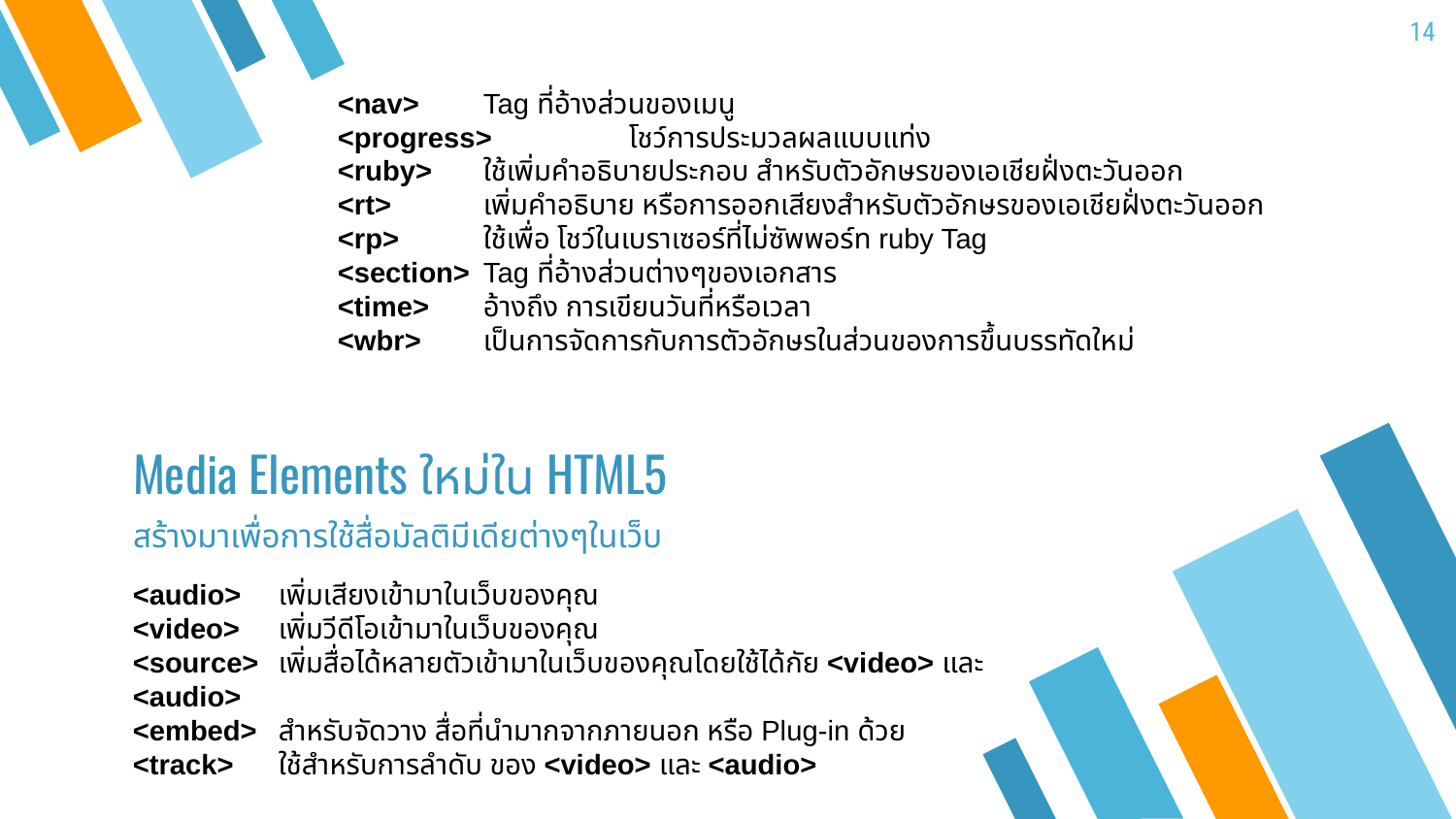

14
<nav>	Tag ที่อ้างส่วนของเมนู
<progress>	โชว์การประมวลผลแบบแท่ง
<ruby>	ใช้เพิ่มคำอธิบายประกอบ สำหรับตัวอักษรของเอเชียฝั่งตะวันออก
<rt>	เพิ่มคำอธิบาย หรือการออกเสียงสำหรับตัวอักษรของเอเชียฝั่งตะวันออก
<rp>	ใช้เพื่อ โชว์ในเบราเซอร์ที่ไม่ซัพพอร์ท ruby Tag
<section>	Tag ที่อ้างส่วนต่างๆของเอกสาร
<time>	อ้างถึง การเขียนวันที่หรือเวลา
<wbr>	เป็นการจัดการกับการตัวอักษรในส่วนของการขึ้นบรรทัดใหม่
Media Elements ใหม่ใน HTML5
สร้างมาเพื่อการใช้สื่อมัลติมีเดียต่างๆในเว็บ
<audio>	เพิ่มเสียงเข้ามาในเว็บของคุณ
<video>	เพิ่มวีดีโอเข้ามาในเว็บของคุณ
<source>	เพิ่มสื่อได้หลายตัวเข้ามาในเว็บของคุณโดยใช้ได้กัย <video> และ <audio>
<embed>	สำหรับจัดวาง สื่อที่นำมากจากภายนอก หรือ Plug-in ด้วย
<track>	ใช้สำหรับการลำดับ ของ <video> และ <audio>